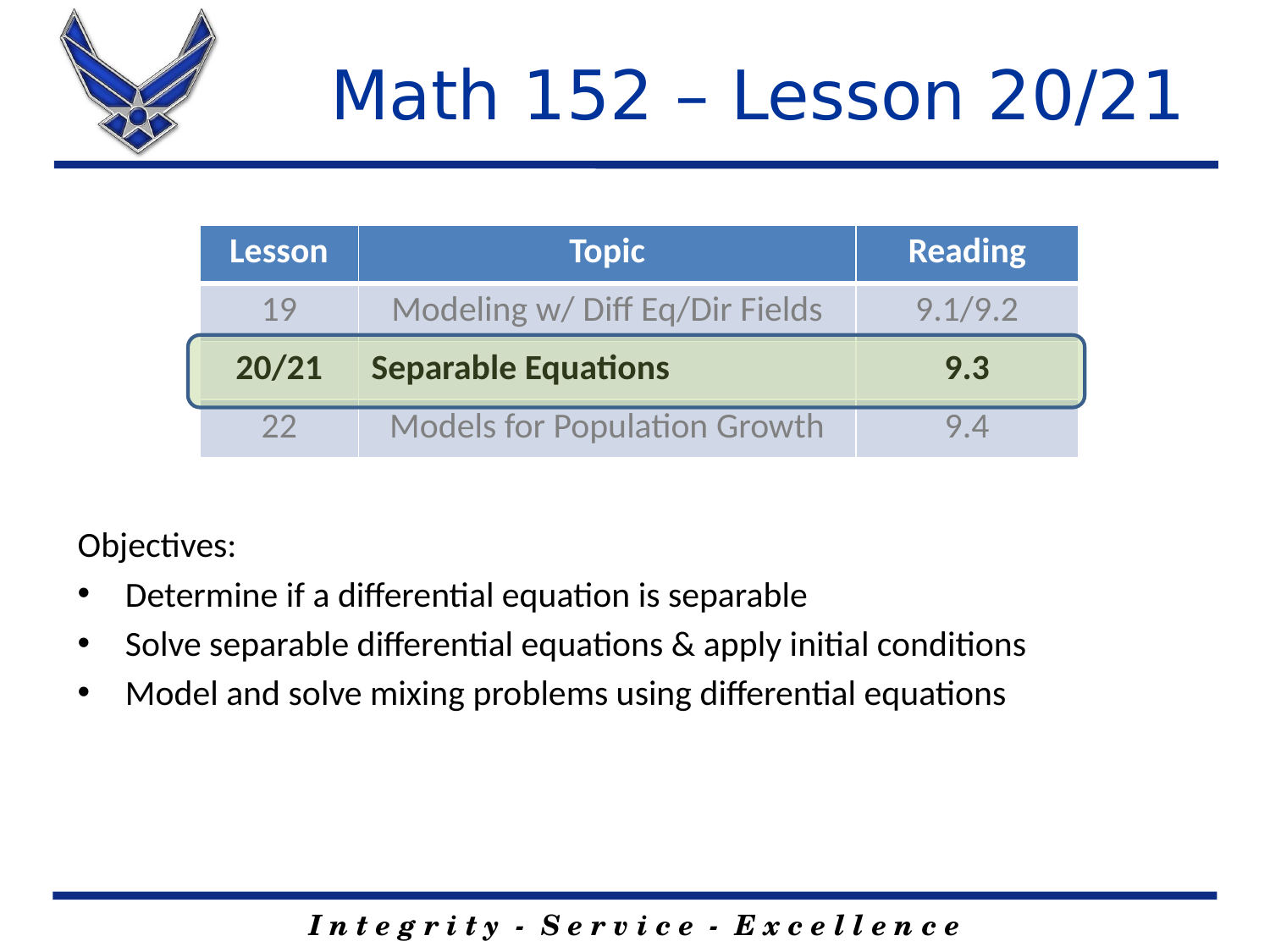

# Math 152 – Lesson 20/21
| Lesson | Topic | Reading |
| --- | --- | --- |
| 19 | Modeling w/ Diff Eq/Dir Fields | 9.1/9.2 |
| 20/21 | Separable Equations | 9.3 |
| 22 | Models for Population Growth | 9.4 |

Objectives:
Determine if a differential equation is separable
Solve separable differential equations & apply initial conditions
Model and solve mixing problems using differential equations